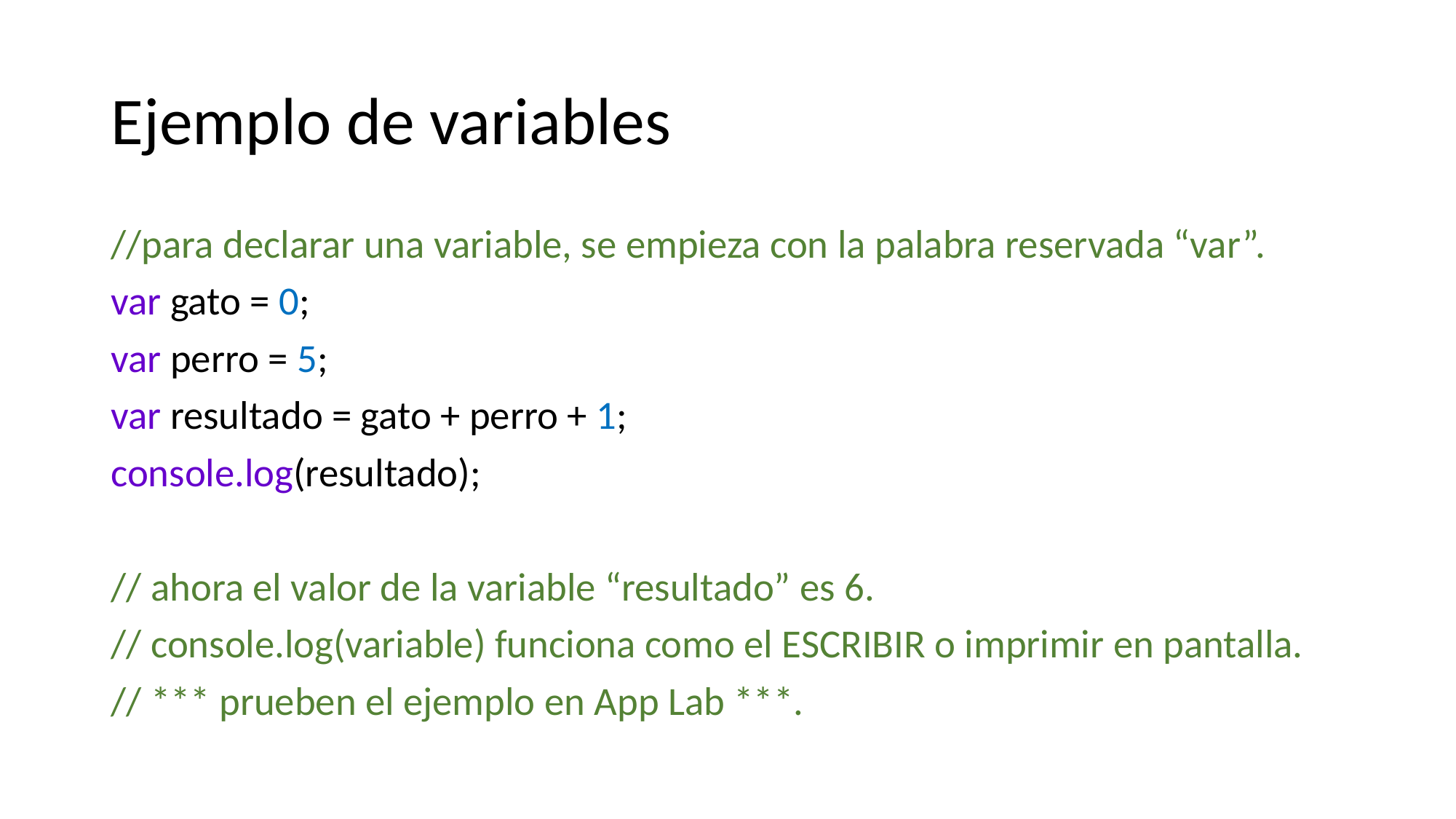

# Ejemplo de variables
//para declarar una variable, se empieza con la palabra reservada “var”.
var gato = 0;
var perro = 5;
var resultado = gato + perro + 1;
console.log(resultado);

// ahora el valor de la variable “resultado” es 6.
// console.log(variable) funciona como el ESCRIBIR o imprimir en pantalla.
// *** prueben el ejemplo en App Lab ***.